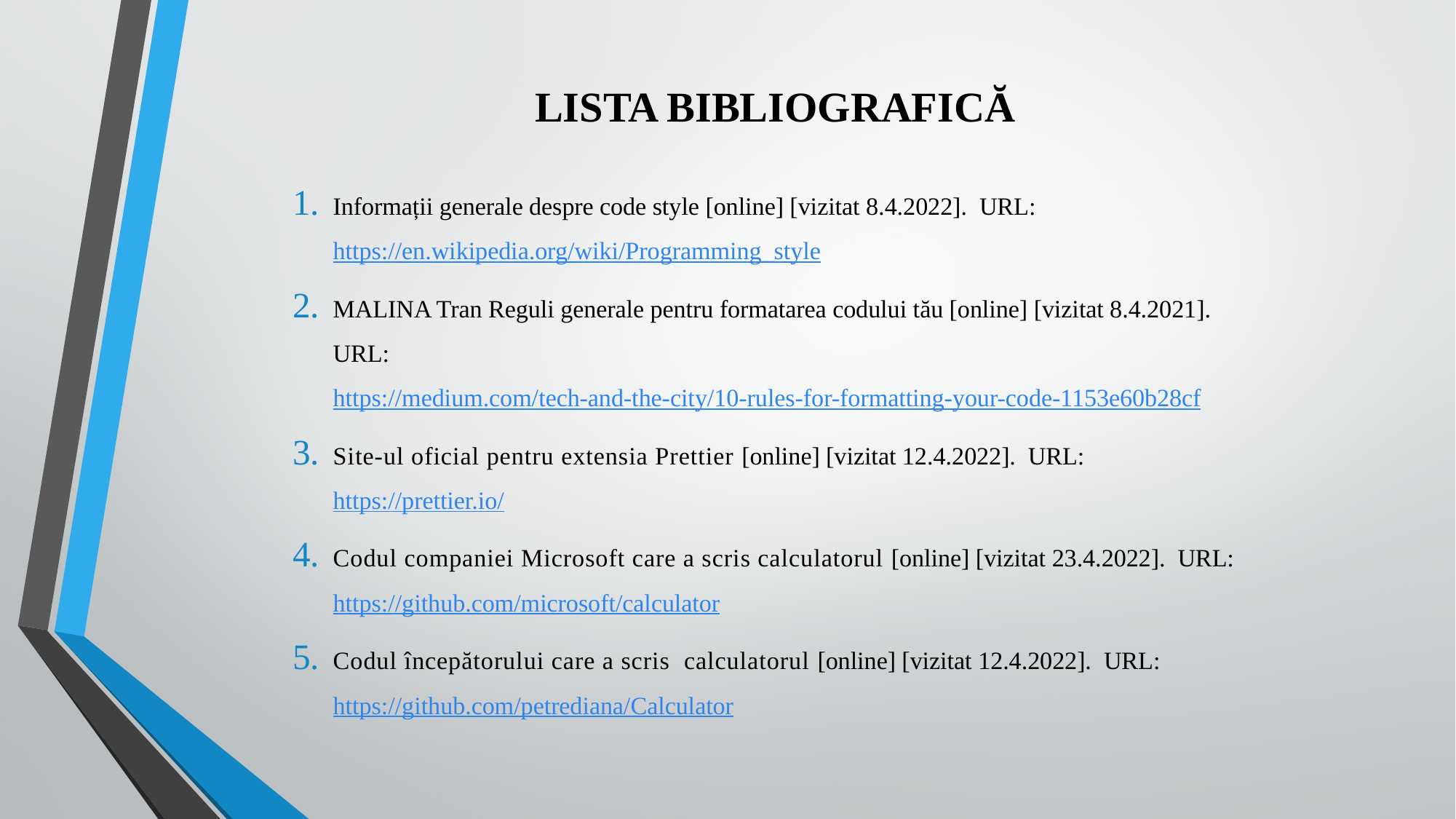

# LISTA BIBLIOGRAFICĂ
Informații generale despre code style [online] [vizitat 8.4.2022].  URL: https://en.wikipedia.org/wiki/Programming_style
MALINA Tran Reguli generale pentru formatarea codului tău [online] [vizitat 8.4.2021]. URL: https://medium.com/tech-and-the-city/10-rules-for-formatting-your-code-1153e60b28cf
Site-ul oficial pentru extensia Prettier [online] [vizitat 12.4.2022].  URL: https://prettier.io/
Codul companiei Microsoft care a scris calculatorul [online] [vizitat 23.4.2022].  URL: https://github.com/microsoft/calculator
Codul începătorului care a scris  calculatorul [online] [vizitat 12.4.2022].  URL: https://github.com/petrediana/Calculator